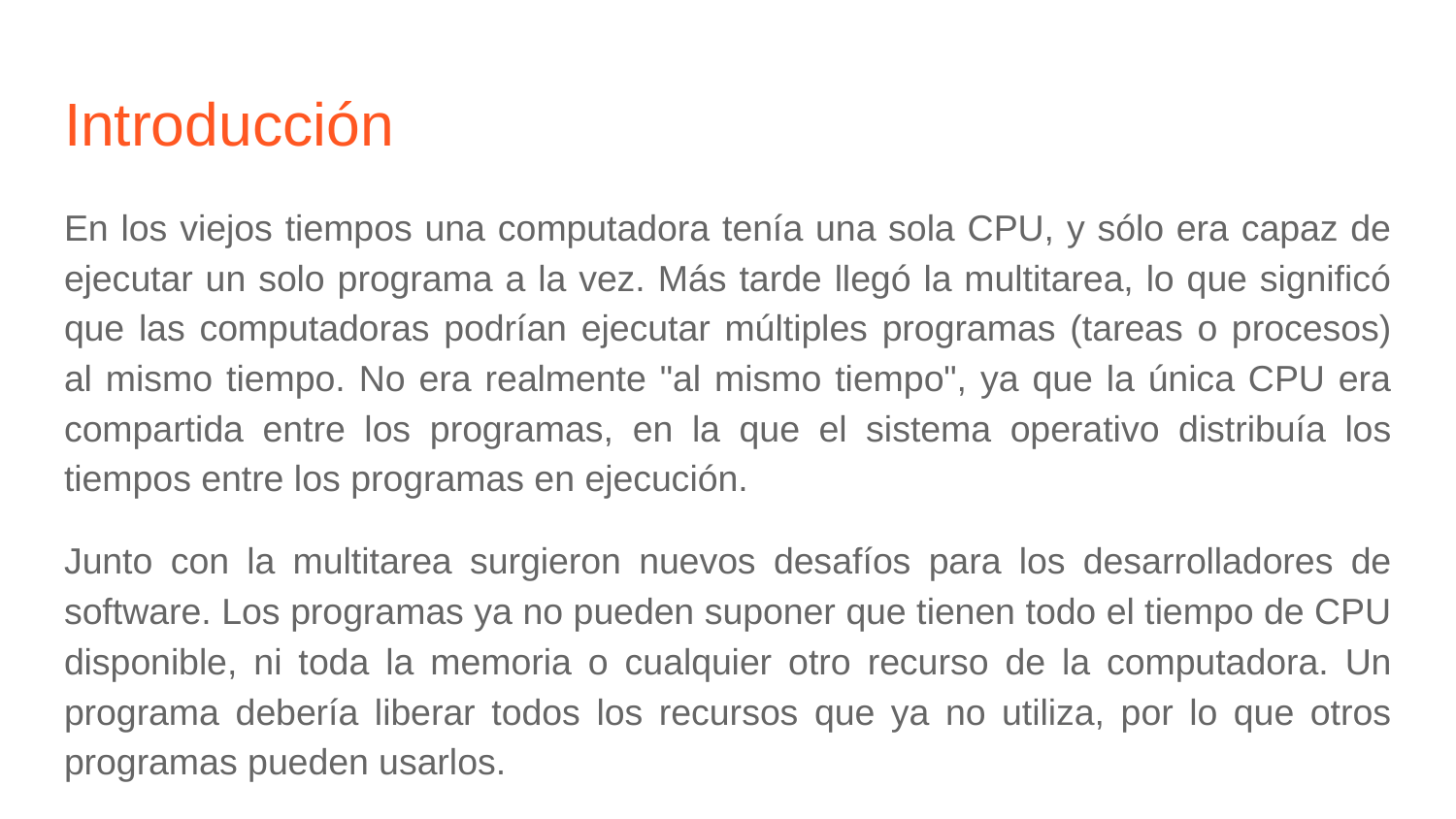

# Introducción
En los viejos tiempos una computadora tenía una sola CPU, y sólo era capaz de ejecutar un solo programa a la vez. Más tarde llegó la multitarea, lo que significó que las computadoras podrían ejecutar múltiples programas (tareas o procesos) al mismo tiempo. No era realmente "al mismo tiempo", ya que la única CPU era compartida entre los programas, en la que el sistema operativo distribuía los tiempos entre los programas en ejecución.
Junto con la multitarea surgieron nuevos desafíos para los desarrolladores de software. Los programas ya no pueden suponer que tienen todo el tiempo de CPU disponible, ni toda la memoria o cualquier otro recurso de la computadora. Un programa debería liberar todos los recursos que ya no utiliza, por lo que otros programas pueden usarlos.